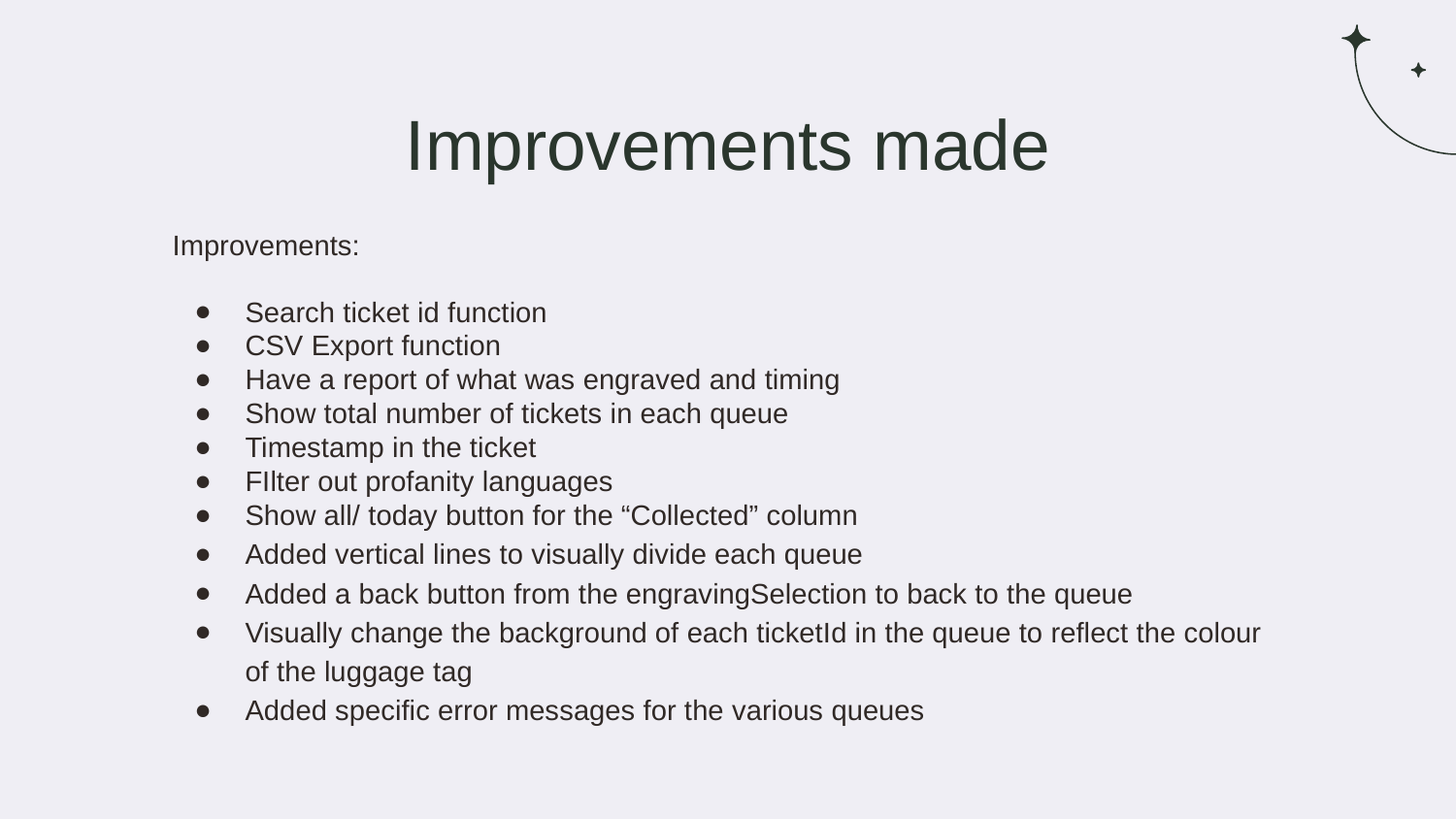

# Improvements made
Improvements:
Search ticket id function
CSV Export function
Have a report of what was engraved and timing
Show total number of tickets in each queue
Timestamp in the ticket
FIlter out profanity languages
Show all/ today button for the “Collected” column
Added vertical lines to visually divide each queue
Added a back button from the engravingSelection to back to the queue
Visually change the background of each ticketId in the queue to reflect the colour of the luggage tag
Added specific error messages for the various queues